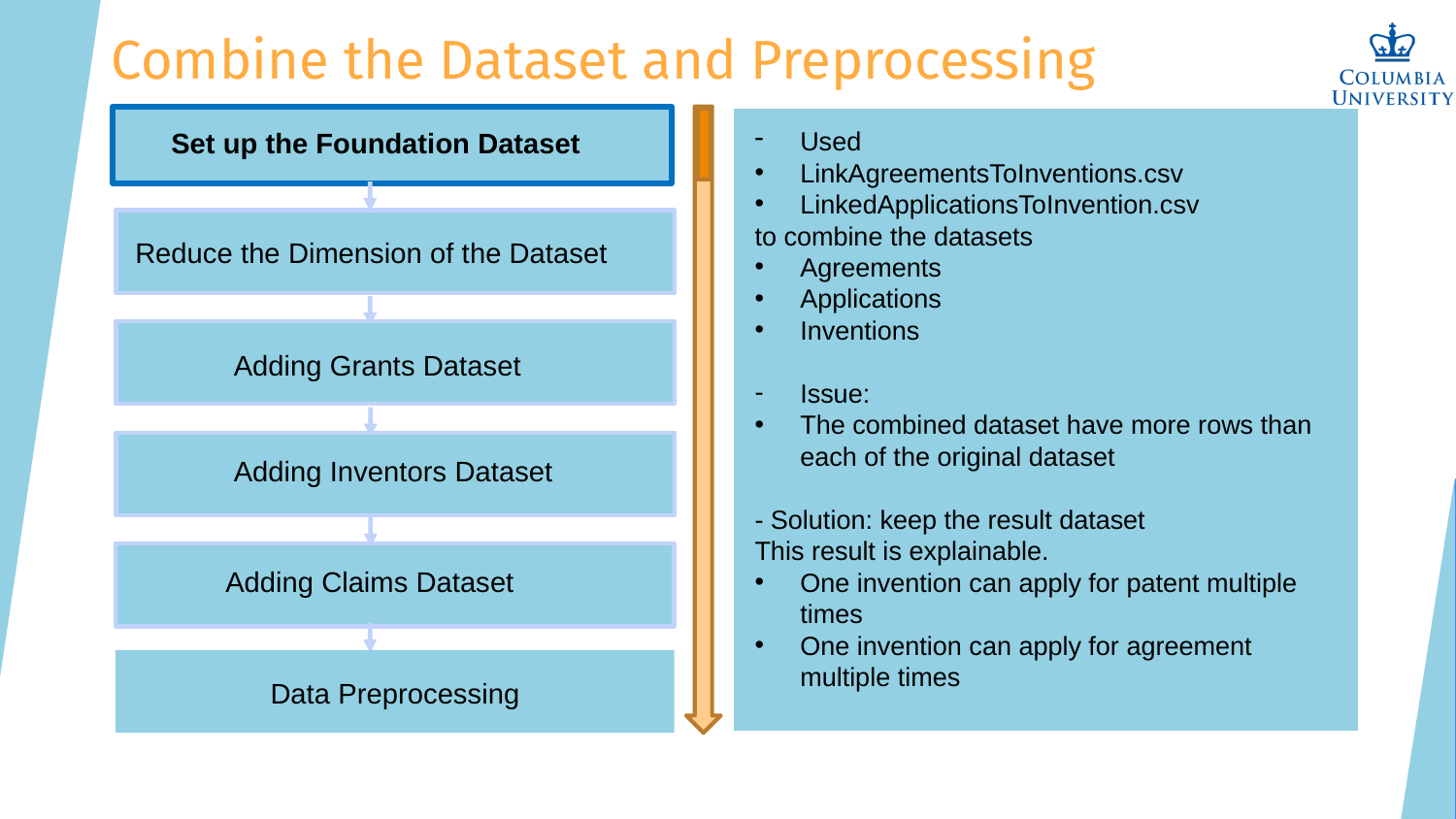

# Combine the Dataset and Preprocessing

Used
LinkAgreementsToInventions.csv
LinkedApplicationsToInvention.csv
to combine the datasets
Agreements
Applications
Inventions

Issue:
The combined dataset have more rows than each of the original dataset

- Solution: keep the result dataset
This result is explainable.
One invention can apply for patent multiple times
One invention can apply for agreement multiple times
Set up the Foundation Dataset

Reduce the Dimension of the Dataset

Adding Grants Dataset

Adding Inventors Dataset

Adding Claims Dataset

Data Preprocessing

3